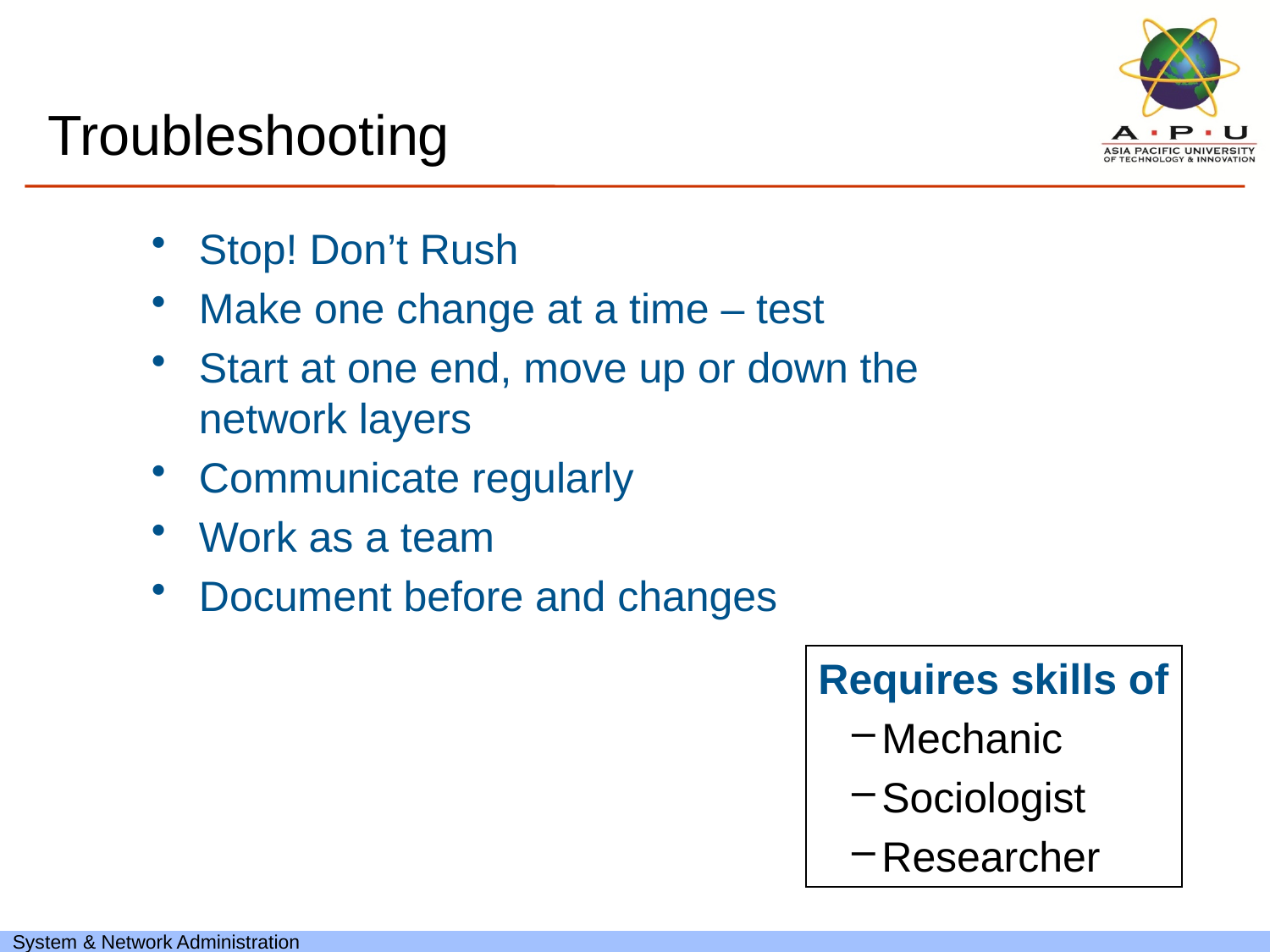

Troubleshooting
Stop! Don’t Rush
Make one change at a time – test
Start at one end, move up or down the network layers
Communicate regularly
Work as a team
Document before and changes

Requires skills of
Mechanic
Sociologist
Researcher